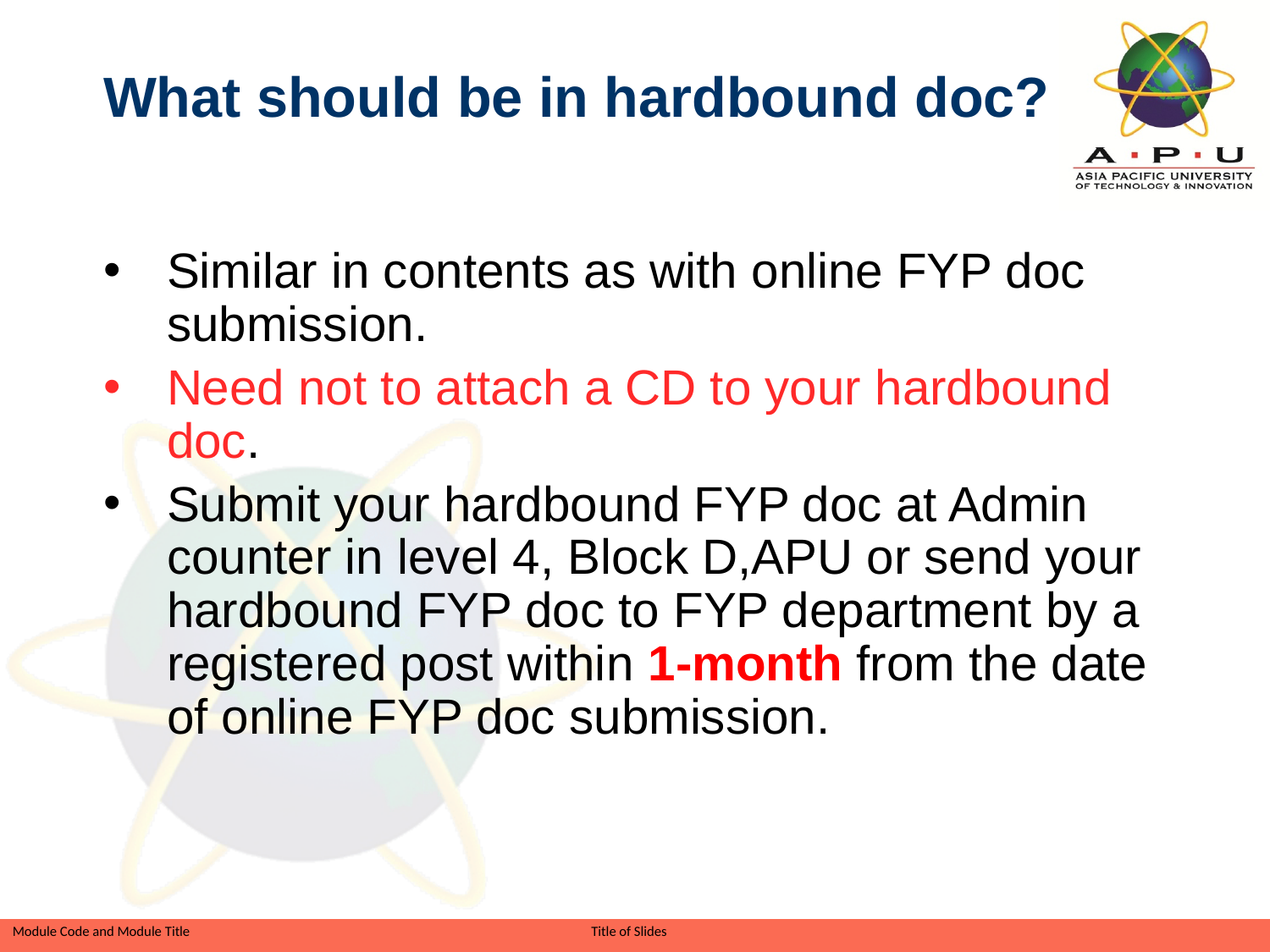

What should be in hardbound doc?

Similar in contents as with online FYP doc submission.
Need not to attach a CD to your hardbound doc.
Submit your hardbound FYP doc at Admin counter in level 4, Block D,APU or send your hardbound FYP doc to FYP department by a registered post within 1-month from the date of online FYP doc submission.

Slide 65 of 41